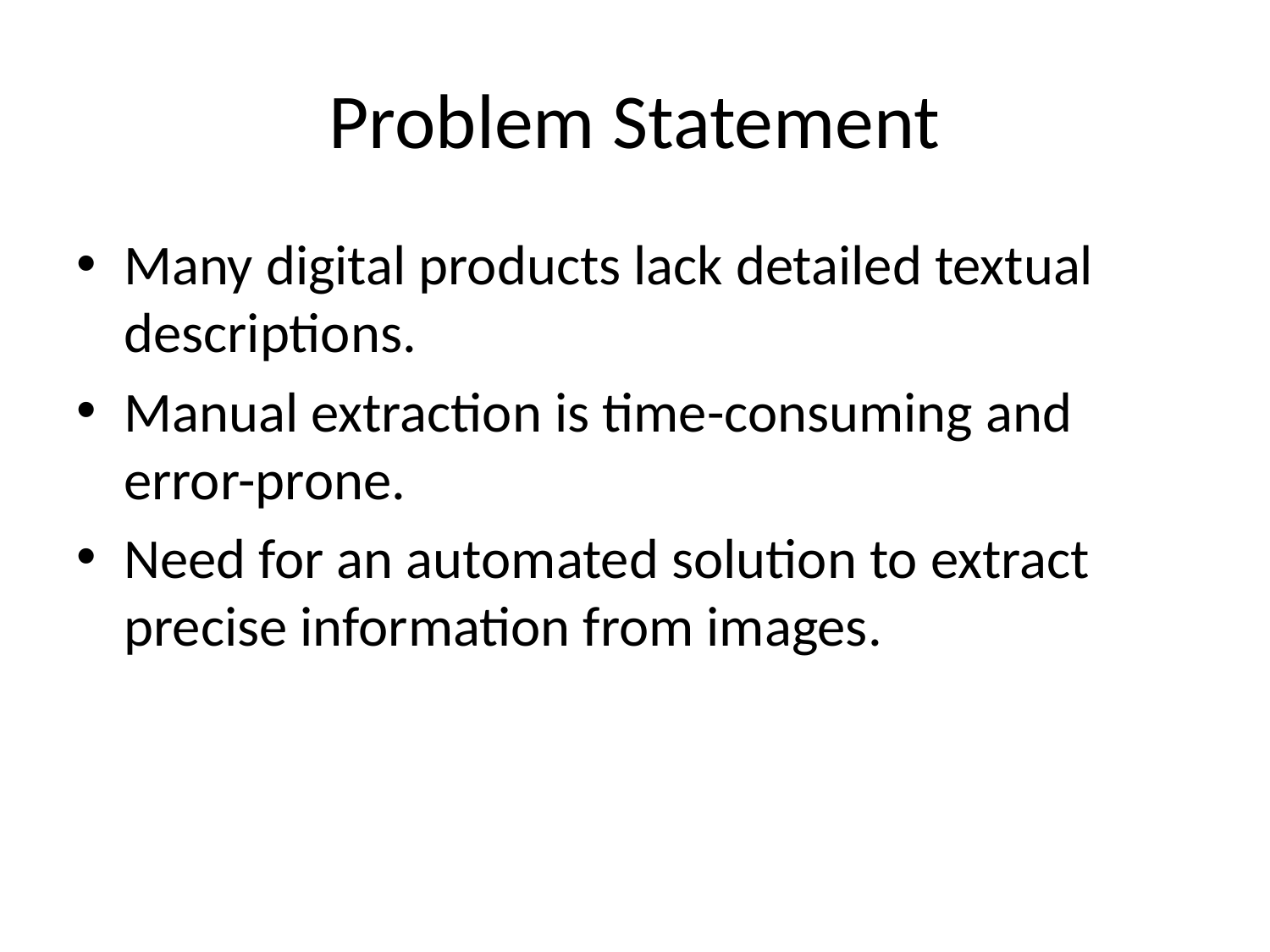

# Problem Statement
Many digital products lack detailed textual descriptions.
Manual extraction is time-consuming and error-prone.
Need for an automated solution to extract precise information from images.